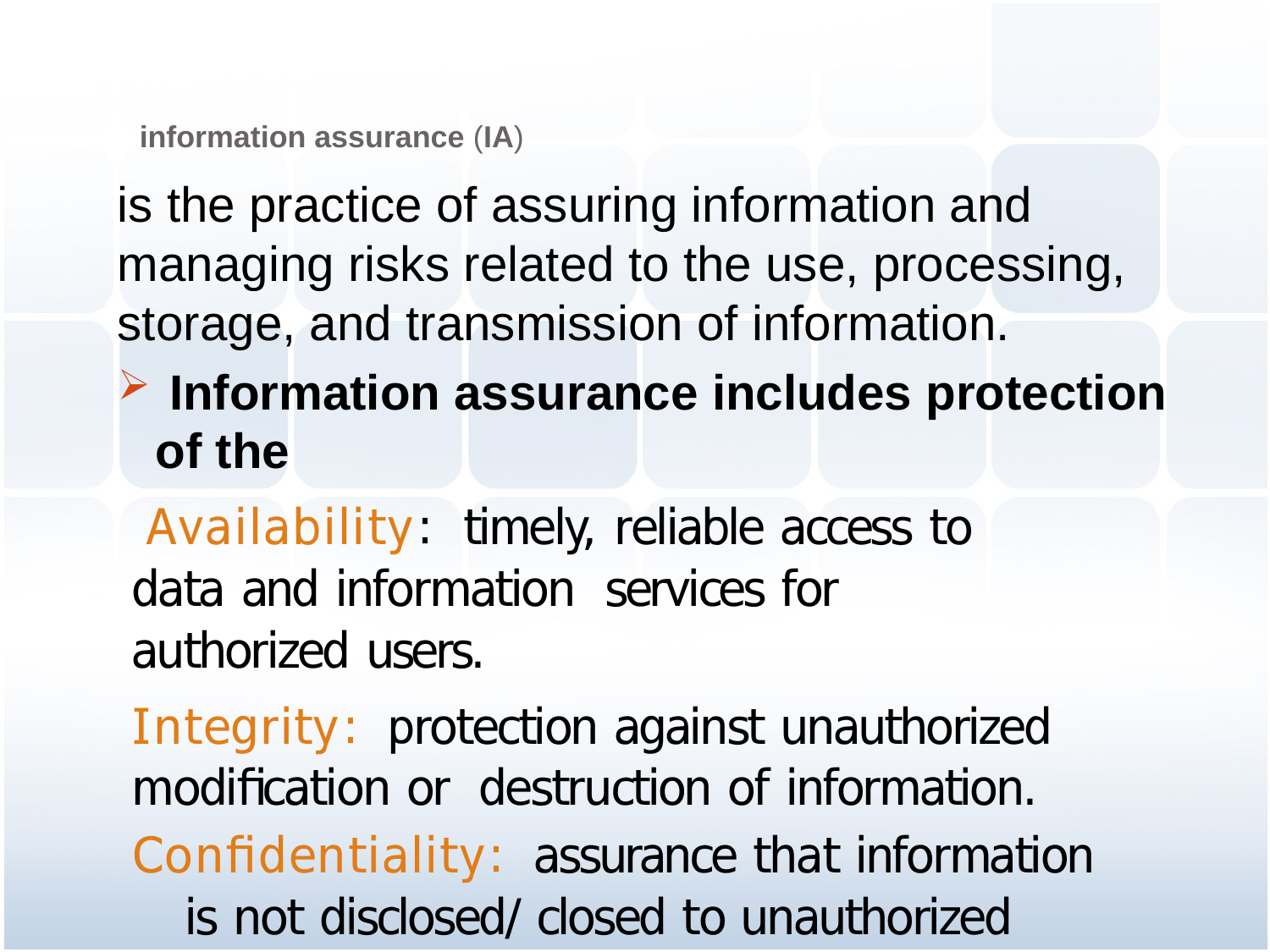

# information assurance (IA)
is the practice of assuring information and managing risks related to the use, processing, storage, and transmission of information.
 Information assurance includes protection of the
 Availability:  timely, reliable access to data and information  services for authorized users.
Integrity:  protection against unauthorized modification or  destruction of information.
 Confidentiality:  assurance that information     is not disclosed/ closed to unauthorized persons.